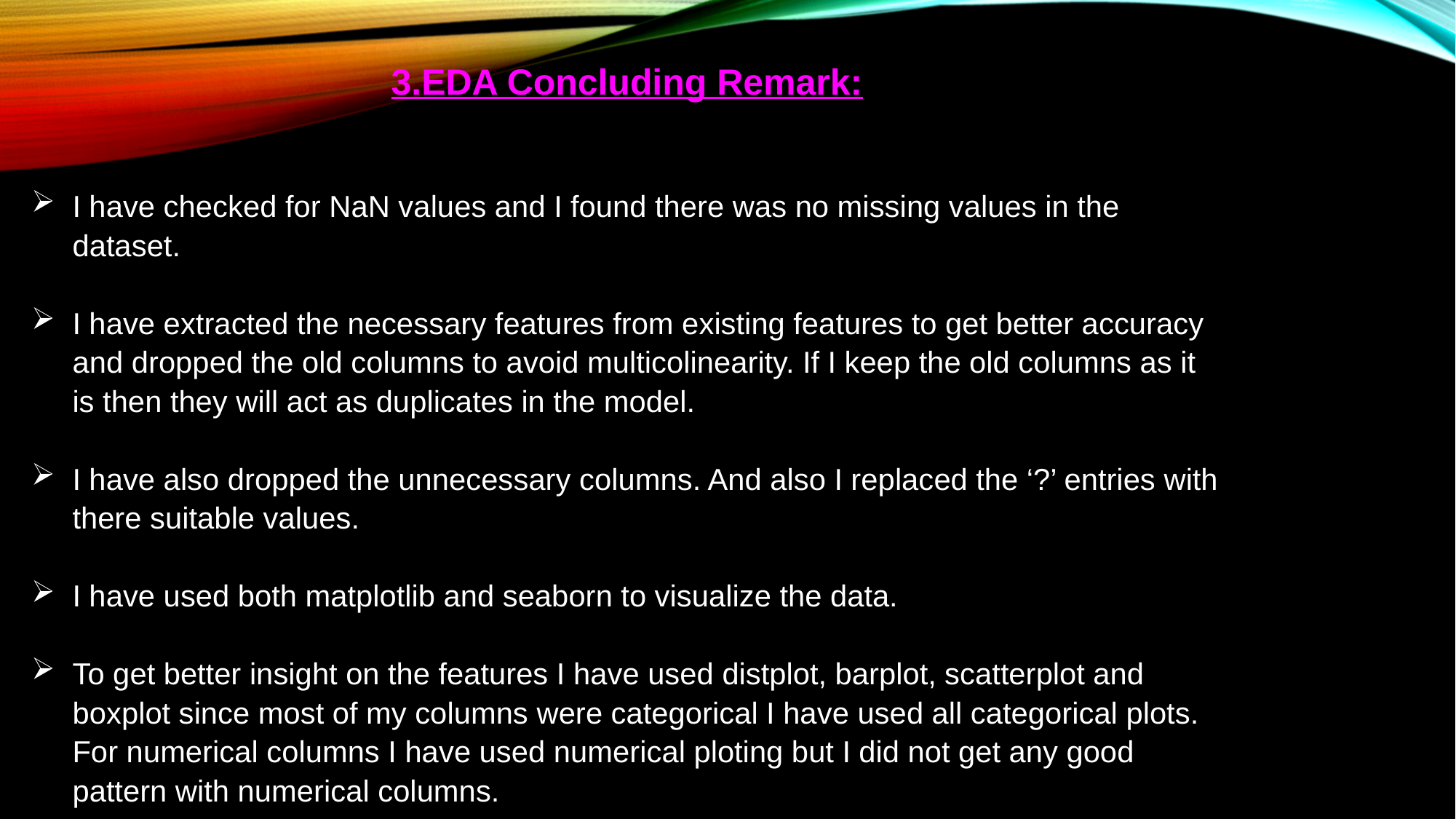

3.EDA Concluding Remark:

I have checked for NaN values and I found there was no missing values in the dataset.

I have extracted the necessary features from existing features to get better accuracy and dropped the old columns to avoid multicolinearity. If I keep the old columns as it is then they will act as duplicates in the model.

I have also dropped the unnecessary columns. And also I replaced the ‘?’ entries with there suitable values.

I have used both matplotlib and seaborn to visualize the data.

To get better insight on the features I have used distplot, barplot, scatterplot and boxplot since most of my columns were categorical I have used all categorical plots. For numerical columns I have used numerical ploting but I did not get any good pattern with numerical columns.